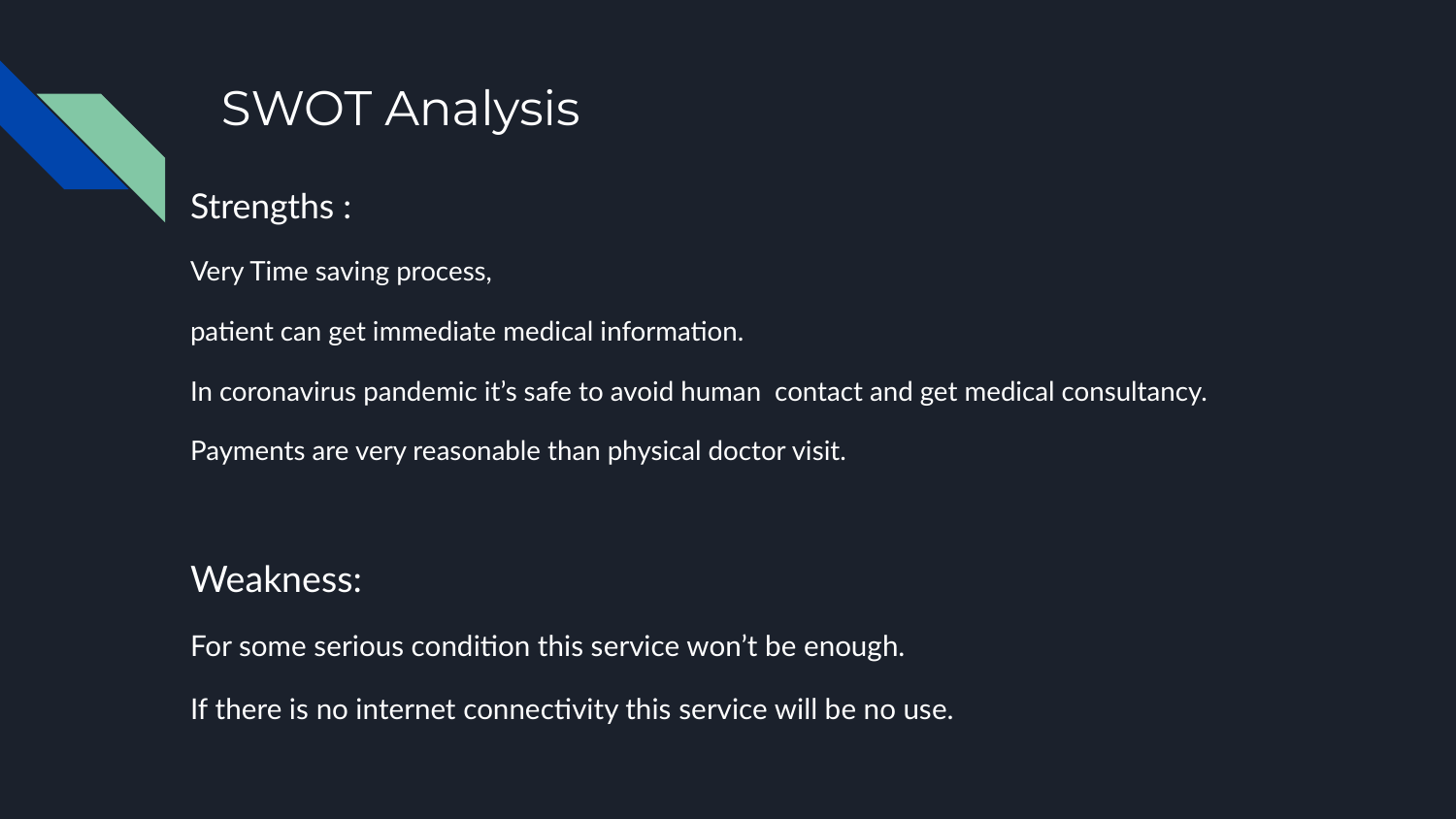

# SWOT Analysis
Strengths :
Very Time saving process,
patient can get immediate medical information.
In coronavirus pandemic it’s safe to avoid human  contact and get medical consultancy.
Payments are very reasonable than physical doctor visit.

Weakness:
For some serious condition this service won’t be enough.
If there is no internet connectivity this service will be no use.